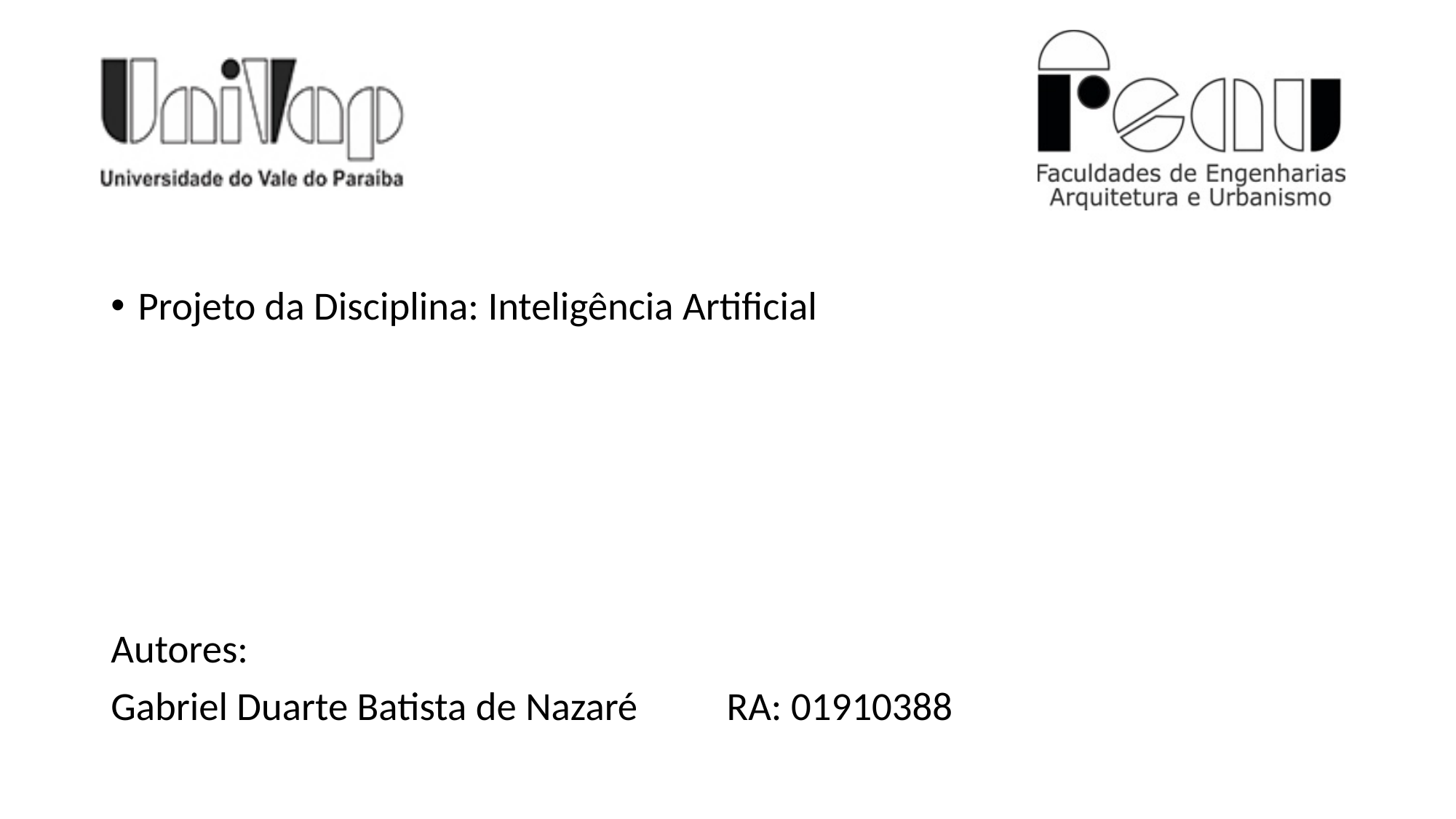

Projeto da Disciplina: Inteligência Artificial

Autores:
Gabriel Duarte Batista de Nazaré		RA: 01910388